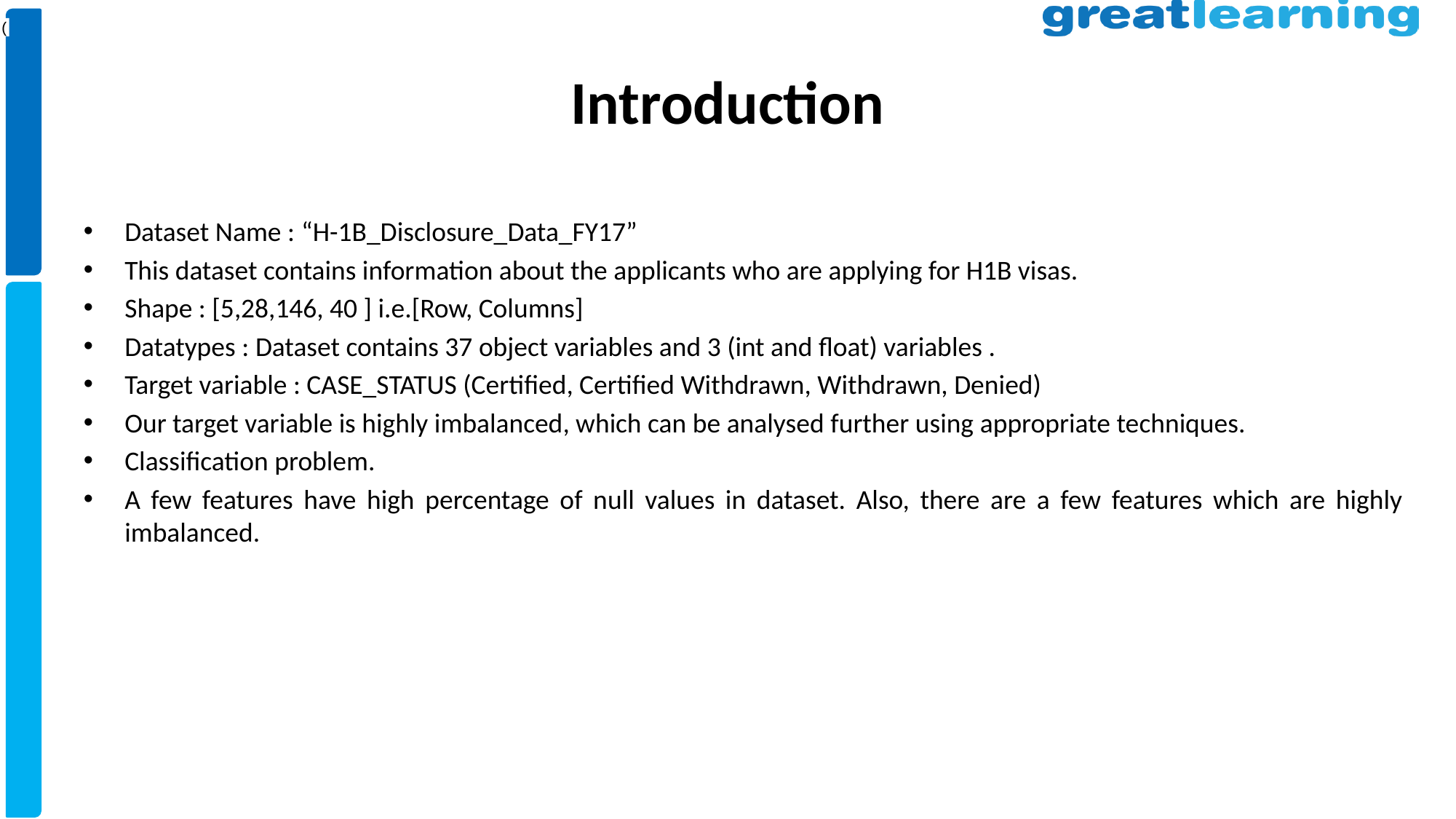

(
# Introduction
Dataset Name : “H-1B_Disclosure_Data_FY17”
This dataset contains information about the applicants who are applying for H1B visas.
Shape : [5,28,146, 40 ] i.e.[Row, Columns]
Datatypes : Dataset contains 37 object variables and 3 (int and float) variables .
Target variable : CASE_STATUS (Certified, Certified Withdrawn, Withdrawn, Denied)
Our target variable is highly imbalanced, which can be analysed further using appropriate techniques.
Classification problem.
A few features have high percentage of null values in dataset. Also, there are a few features which are highly imbalanced.